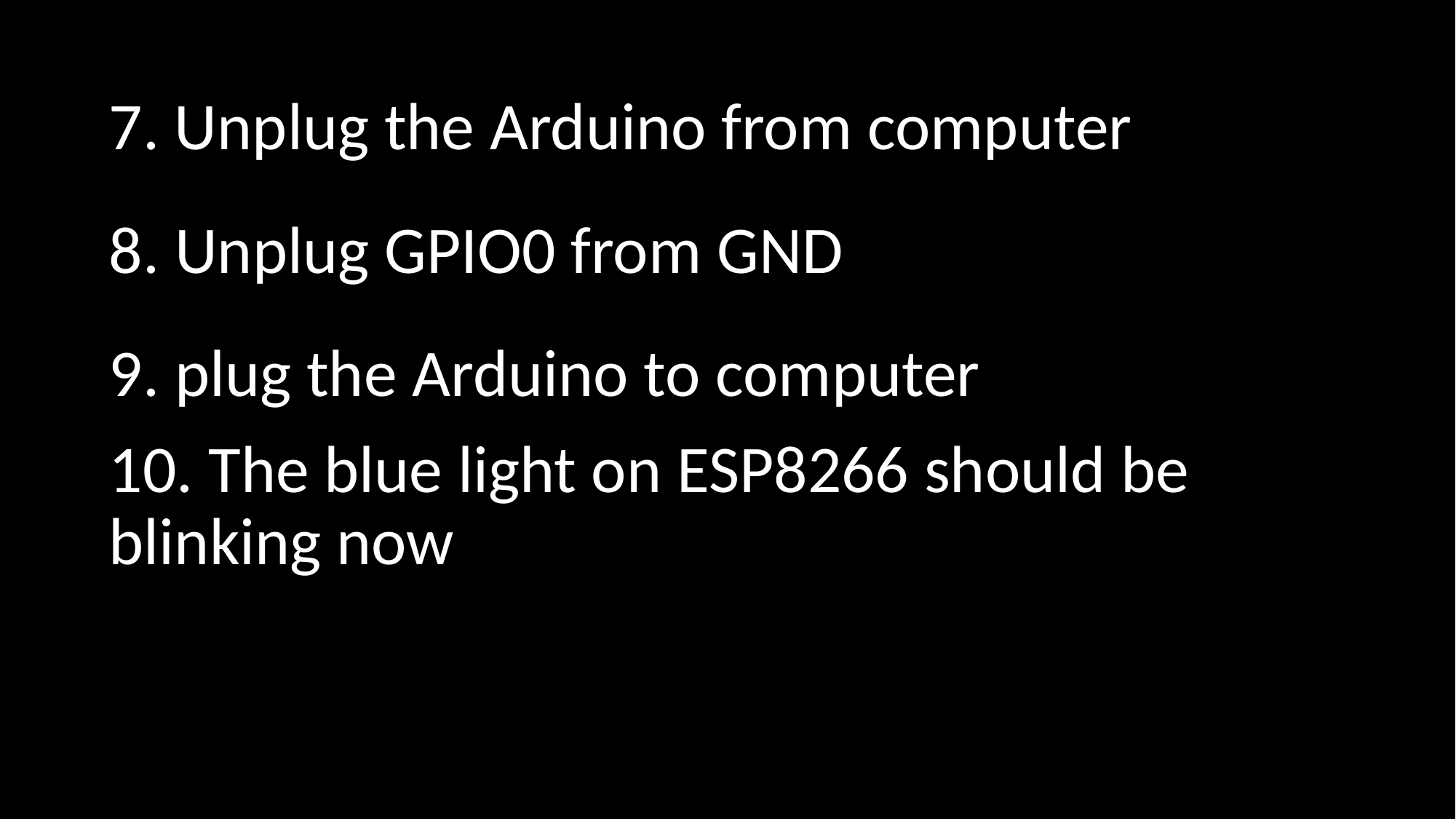

# 7. Unplug the Arduino from computer
8. Unplug GPIO0 from GND
9. plug the Arduino to computer
10. The blue light on ESP8266 should be blinking now